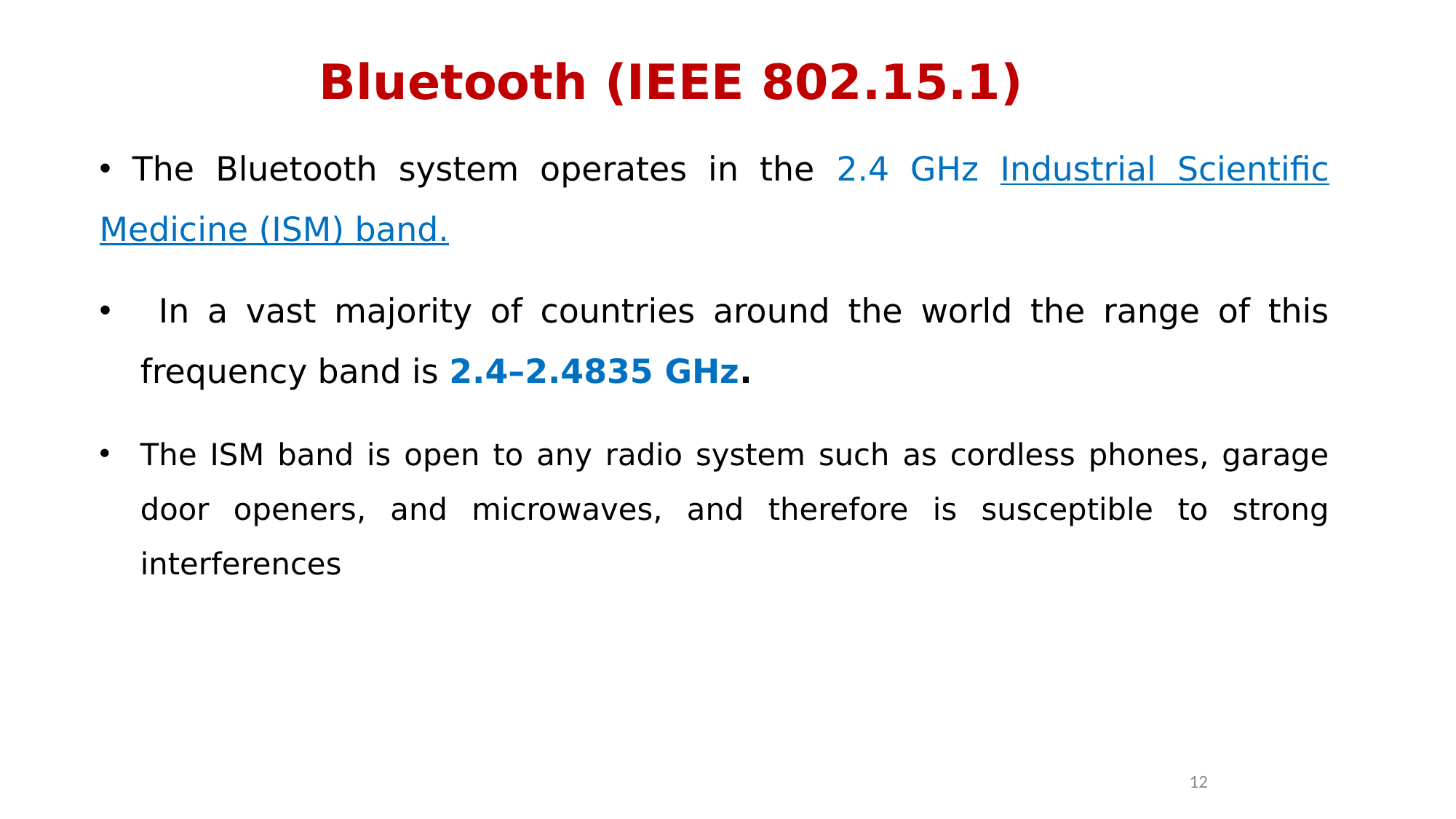

Bluetooth (IEEE 802.15.1)

 The Bluetooth system operates in the 2.4 GHz Industrial Scientific Medicine (ISM) band.

 In a vast majority of countries around the world the range of this frequency band is 2.4–2.4835 GHz.

The ISM band is open to any radio system such as cordless phones, garage door openers, and microwaves, and therefore is susceptible to strong interferences

12